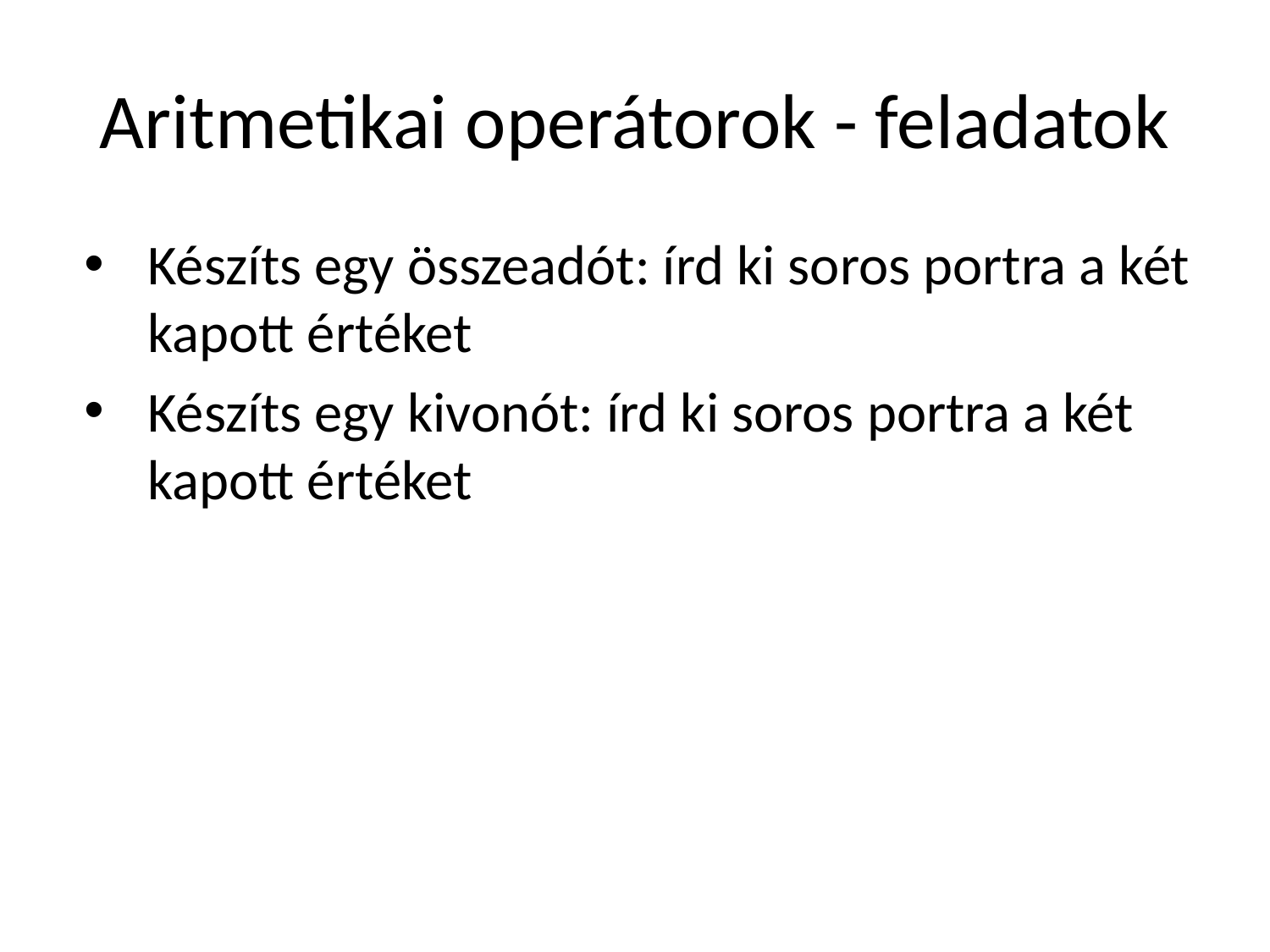

# Aritmetikai operátorok - feladatok
Készíts egy összeadót: írd ki soros portra a két kapott értéket
Készíts egy kivonót: írd ki soros portra a két kapott értéket